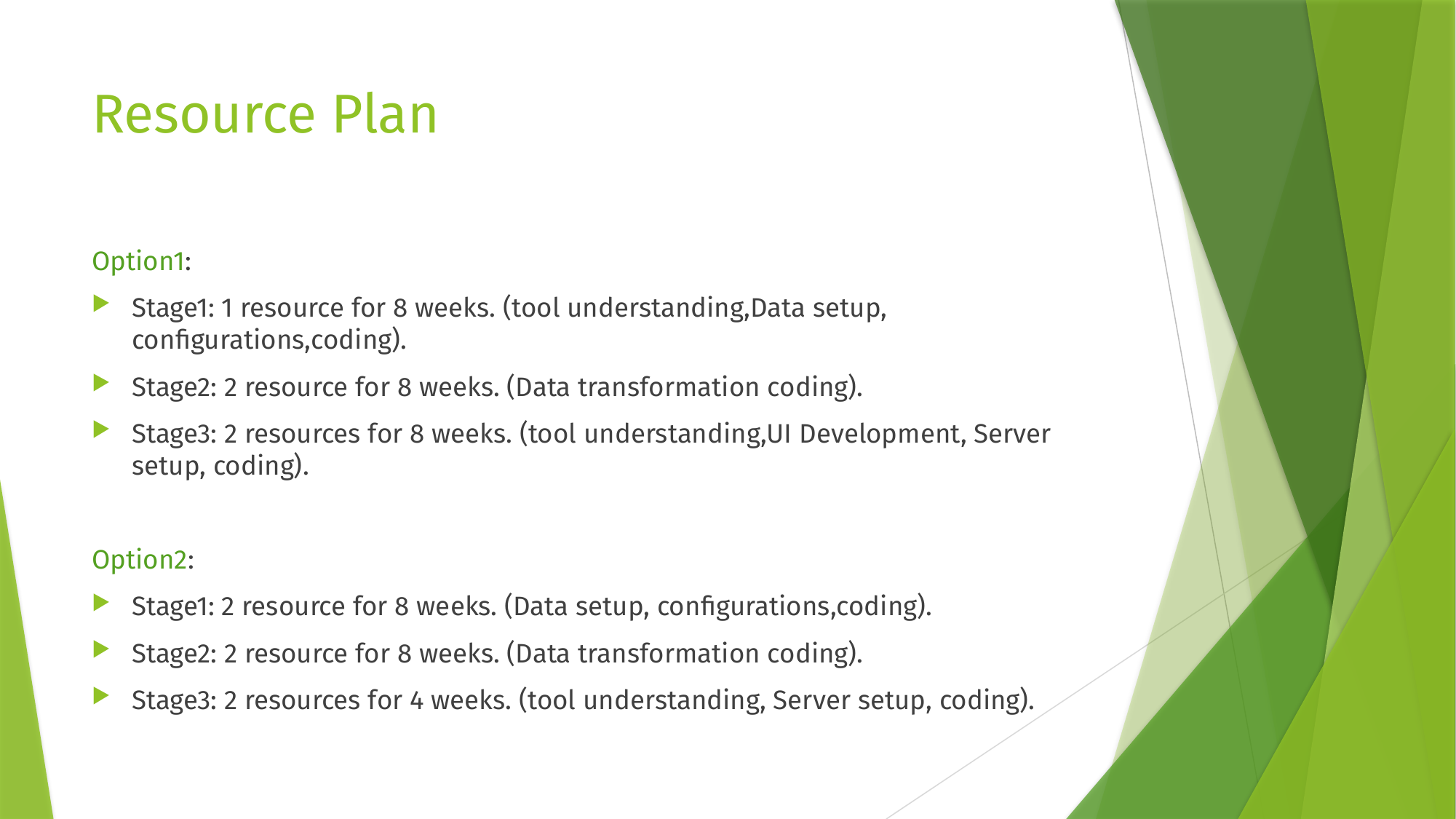

# Resource Plan

Option1:
Stage1: 1 resource for 8 weeks. (tool understanding,Data setup, configurations,coding).
Stage2: 2 resource for 8 weeks. (Data transformation coding).
Stage3: 2 resources for 8 weeks. (tool understanding,UI Development, Server setup, coding).

Option2:
Stage1: 2 resource for 8 weeks. (Data setup, configurations,coding).
Stage2: 2 resource for 8 weeks. (Data transformation coding).
Stage3: 2 resources for 4 weeks. (tool understanding, Server setup, coding).